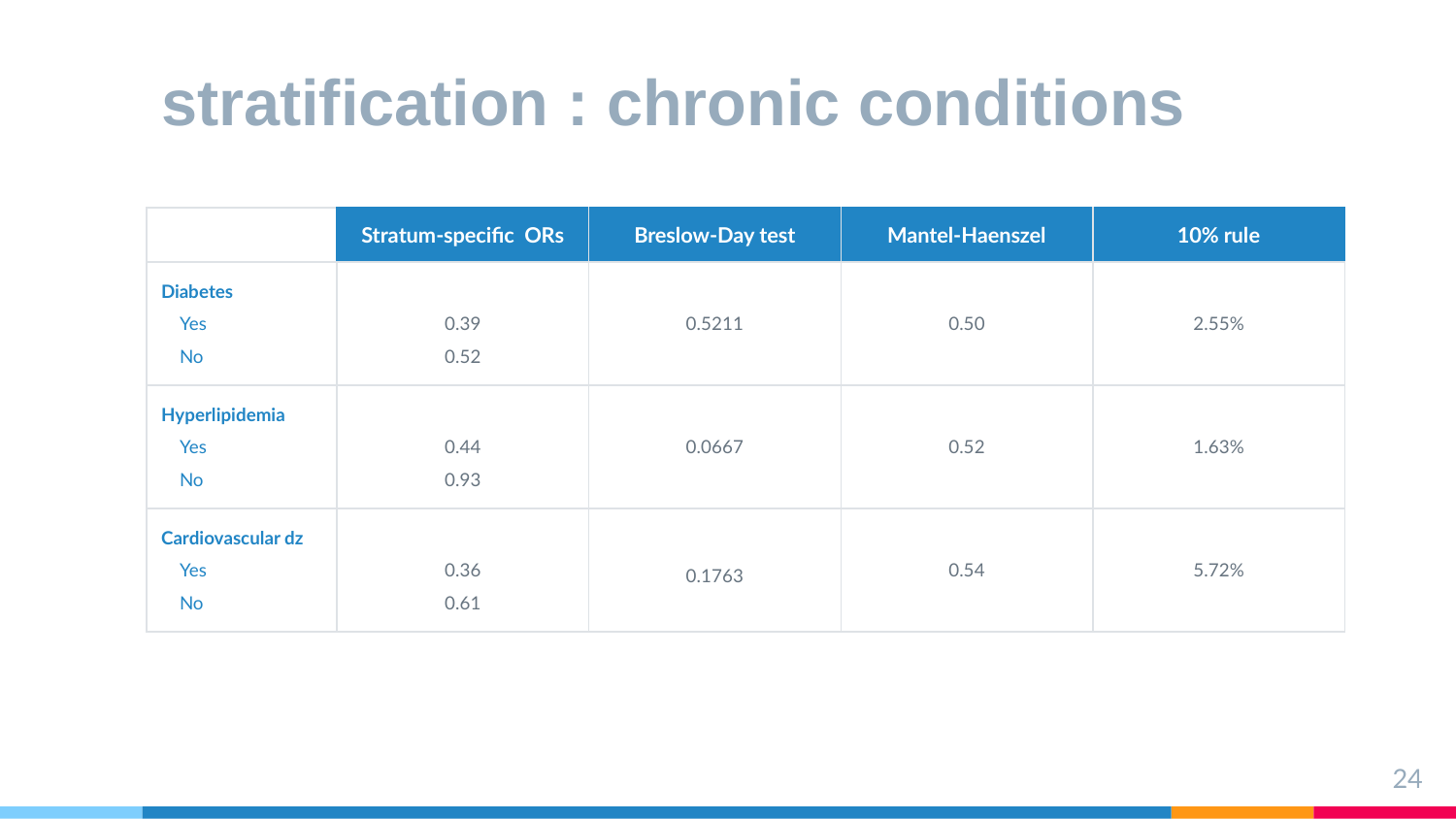

# stratification : chronic conditions
|  | Stratum-specific ORs | Breslow-Day test | Mantel-Haenszel | 10% rule |
| --- | --- | --- | --- | --- |
| Diabetes Yes No | 0.39 0.52 | 0.5211 | 0.50 | 2.55% |
| Hyperlipidemia Yes No | 0.44 0.93 | 0.0667 | 0.52 | 1.63% |
| Cardiovascular dz Yes No | 0.36 0.61 | 0.1763 | 0.54 | 5.72% |
24